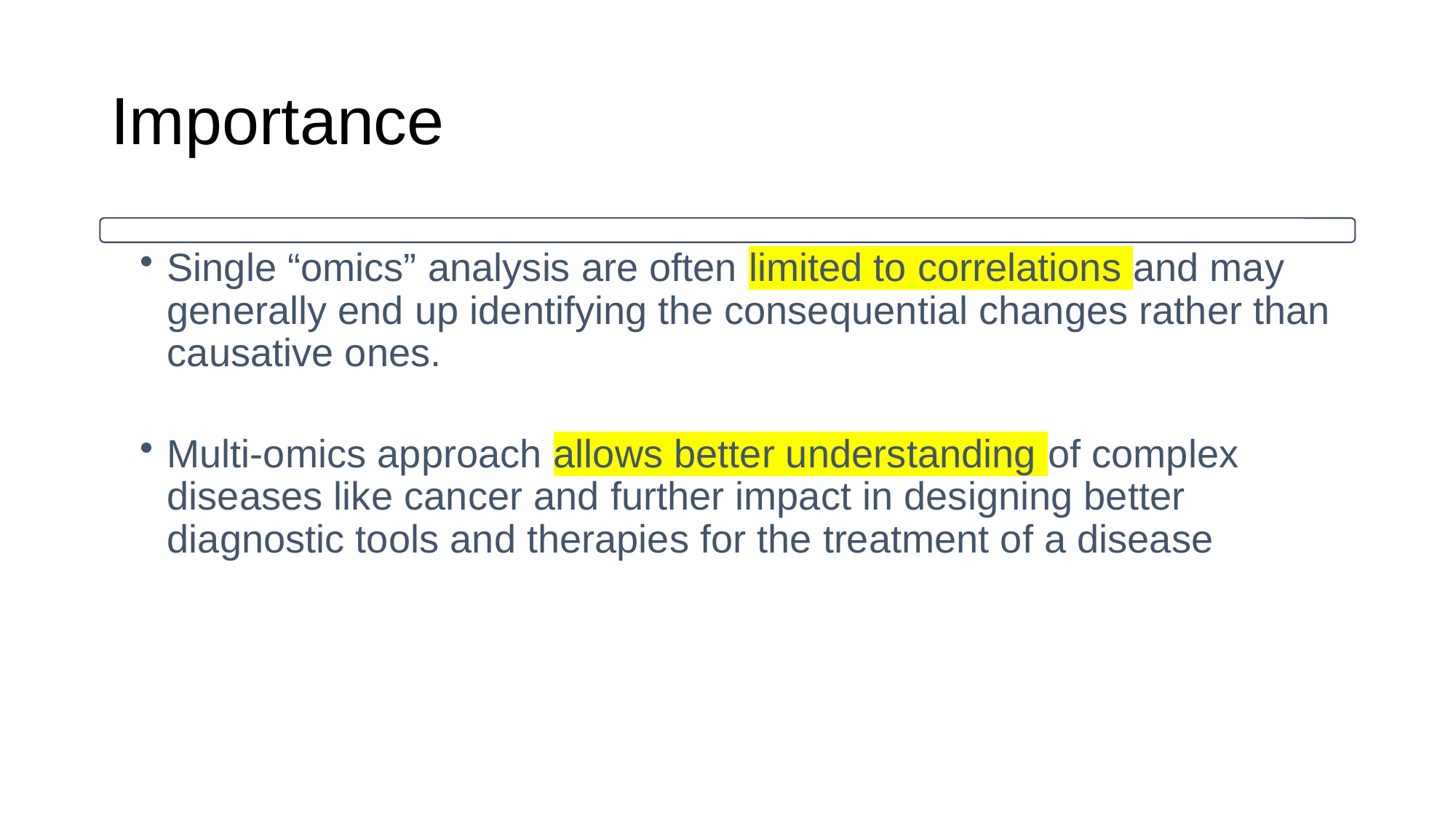

# Importance

Single “omics” analysis are often limited to correlations and may generally end up identifying the consequential changes rather than causative ones.

Multi-omics approach allows better understanding of complex diseases like cancer and further impact in designing better diagnostic tools and therapies for the treatment of a disease